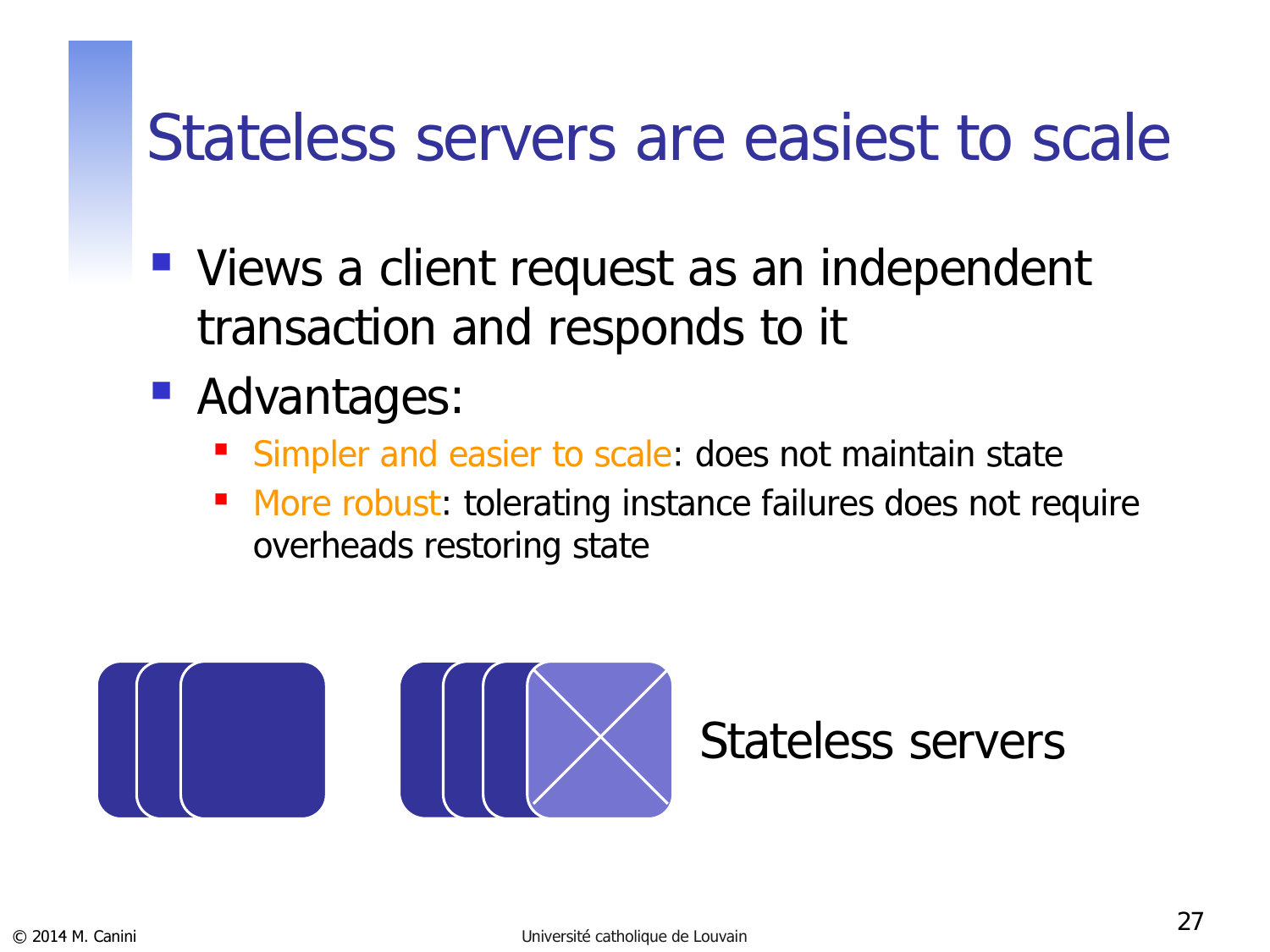

# Stateless servers are easiest to scale
Views a client request as an independent transaction and responds to it
Advantages:
Simpler and easier to scale: does not maintain state
More robust: tolerating instance failures does not require overheads restoring state

Stateless servers
27
Université catholique de Louvain